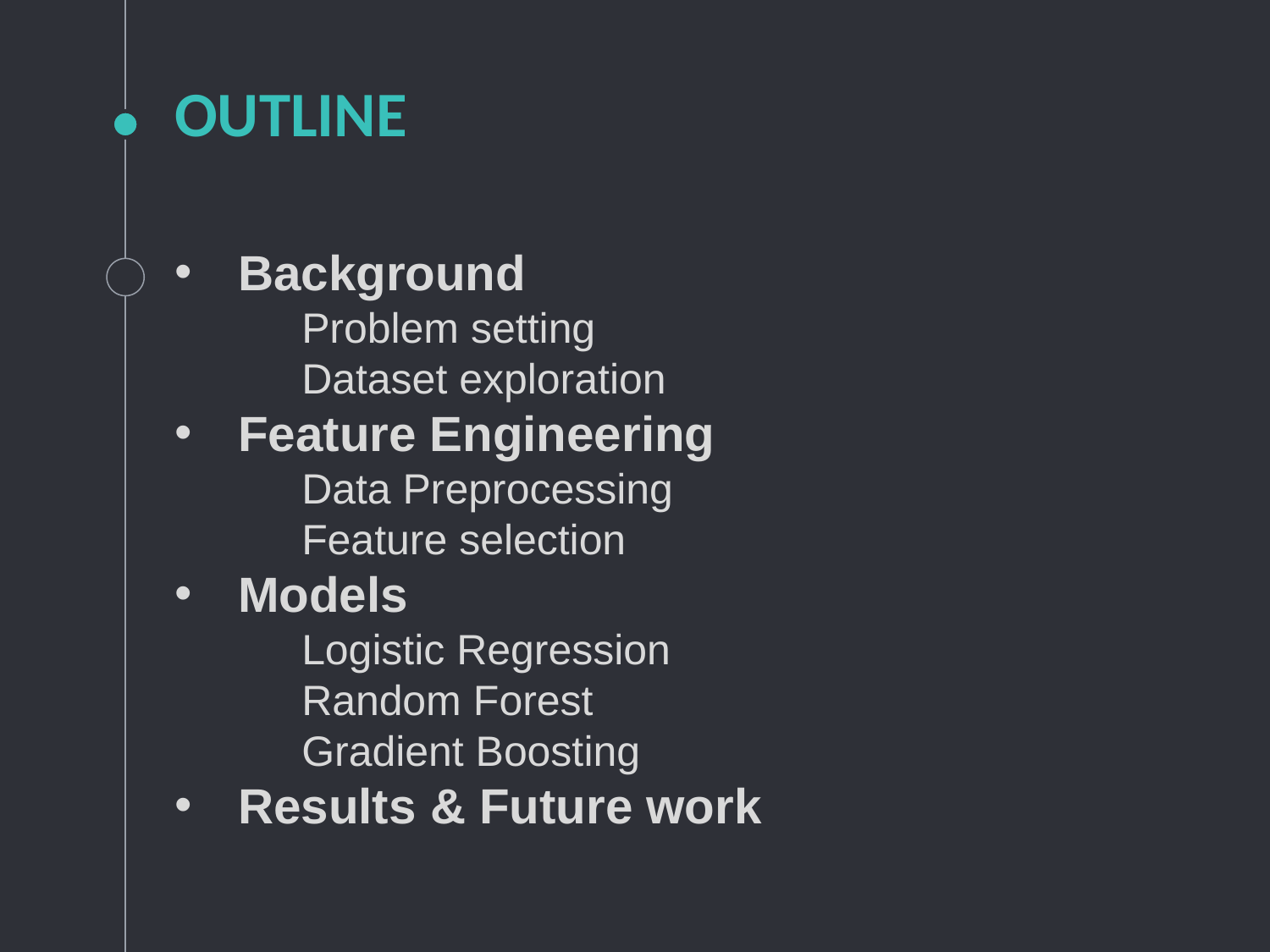

# OUTLINE
Background
	Problem setting
	Dataset exploration
Feature Engineering
	Data Preprocessing
	Feature selection
Models
	Logistic Regression
	Random Forest
	Gradient Boosting
Results & Future work